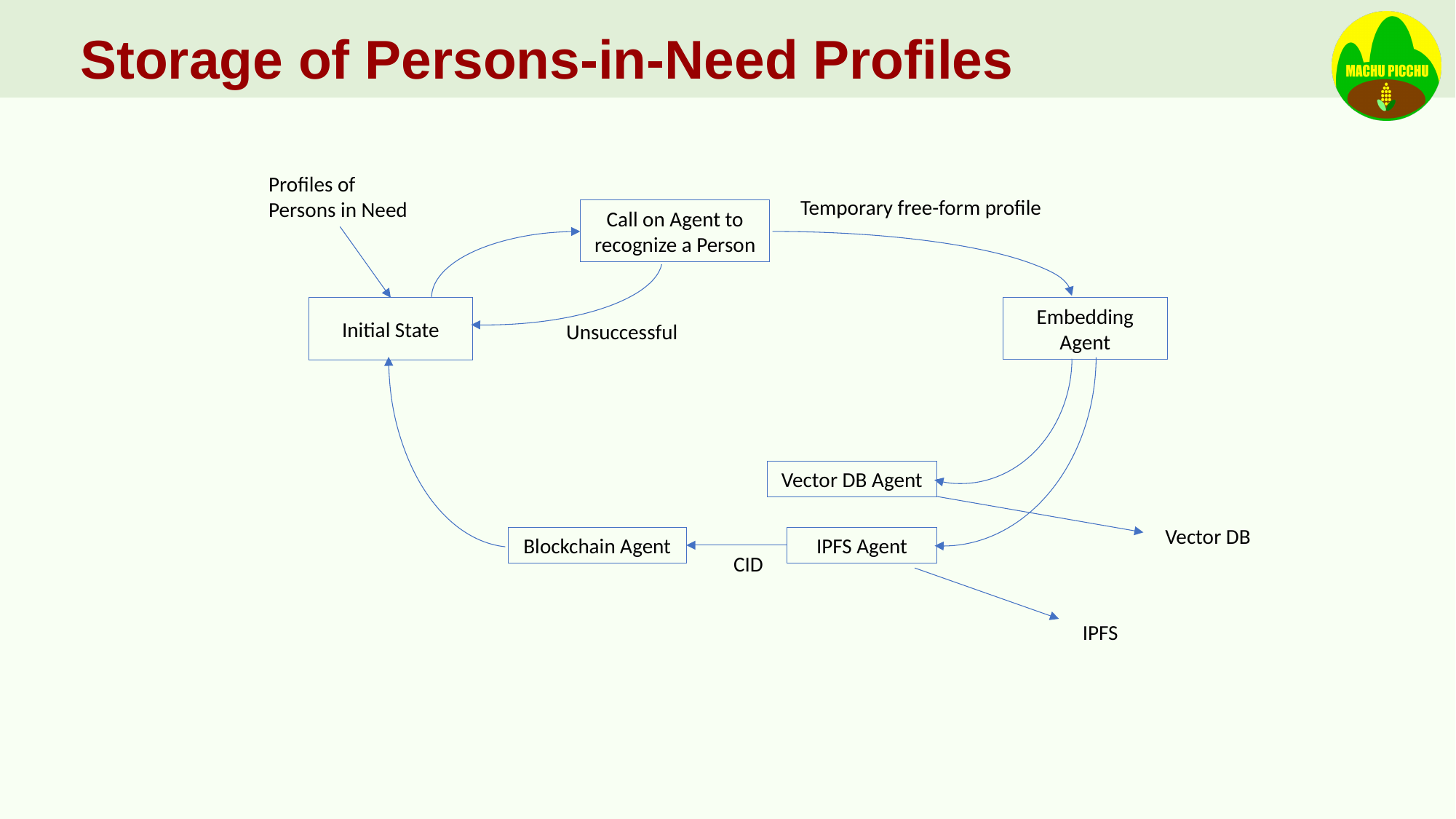

# Storage of Persons-in-Need Profiles

Profiles of Persons in Need
Temporary free-form profile
Call on Agent to recognize a Person

Embedding Agent
Initial State
Unsuccessful
Vector DB Agent
Vector DB
Blockchain Agent
IPFS Agent
CID
IPFS